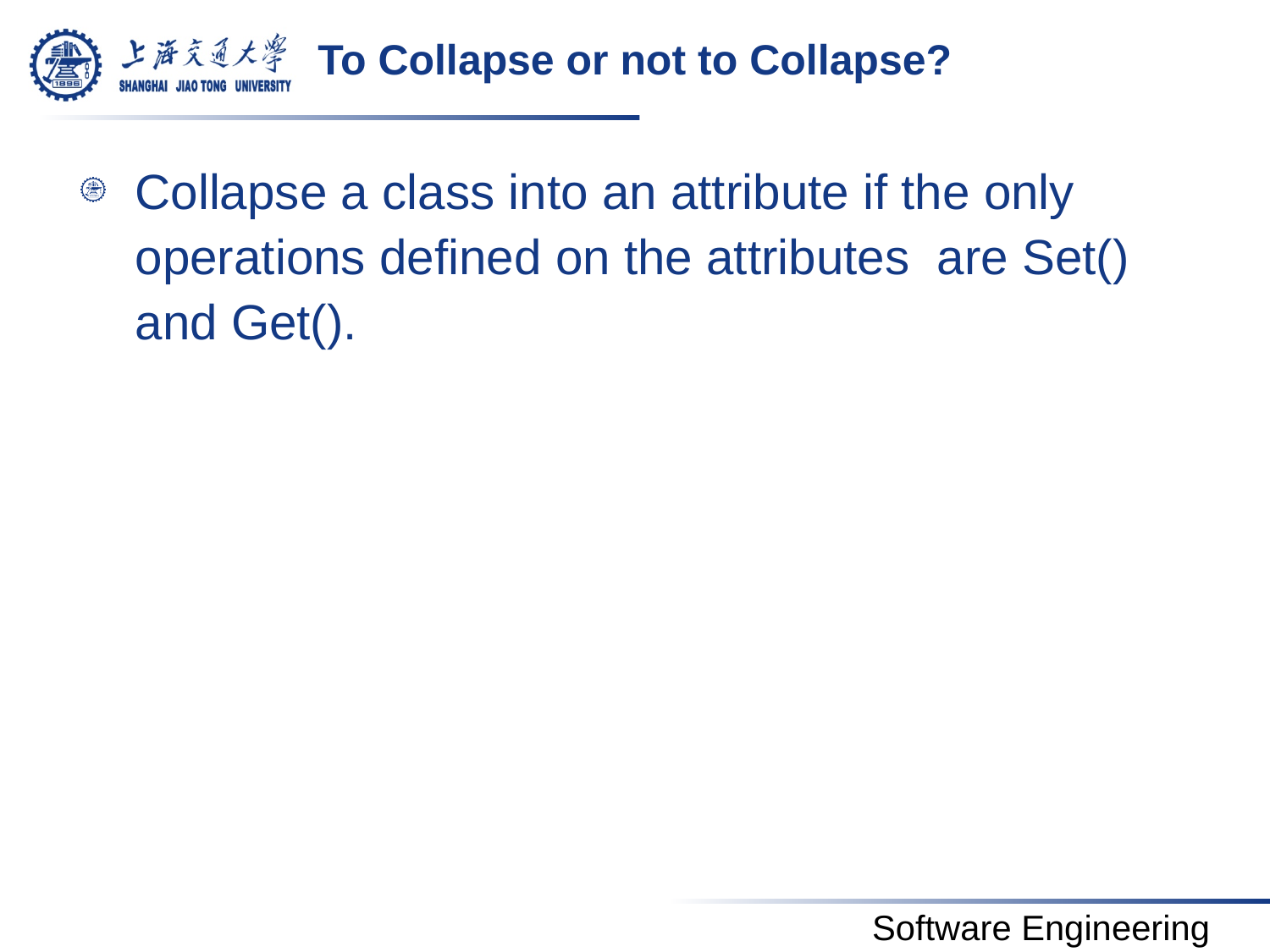

# To Collapse or not to Collapse?
Collapse a class into an attribute if the only operations defined on the attributes  are Set() and Get().